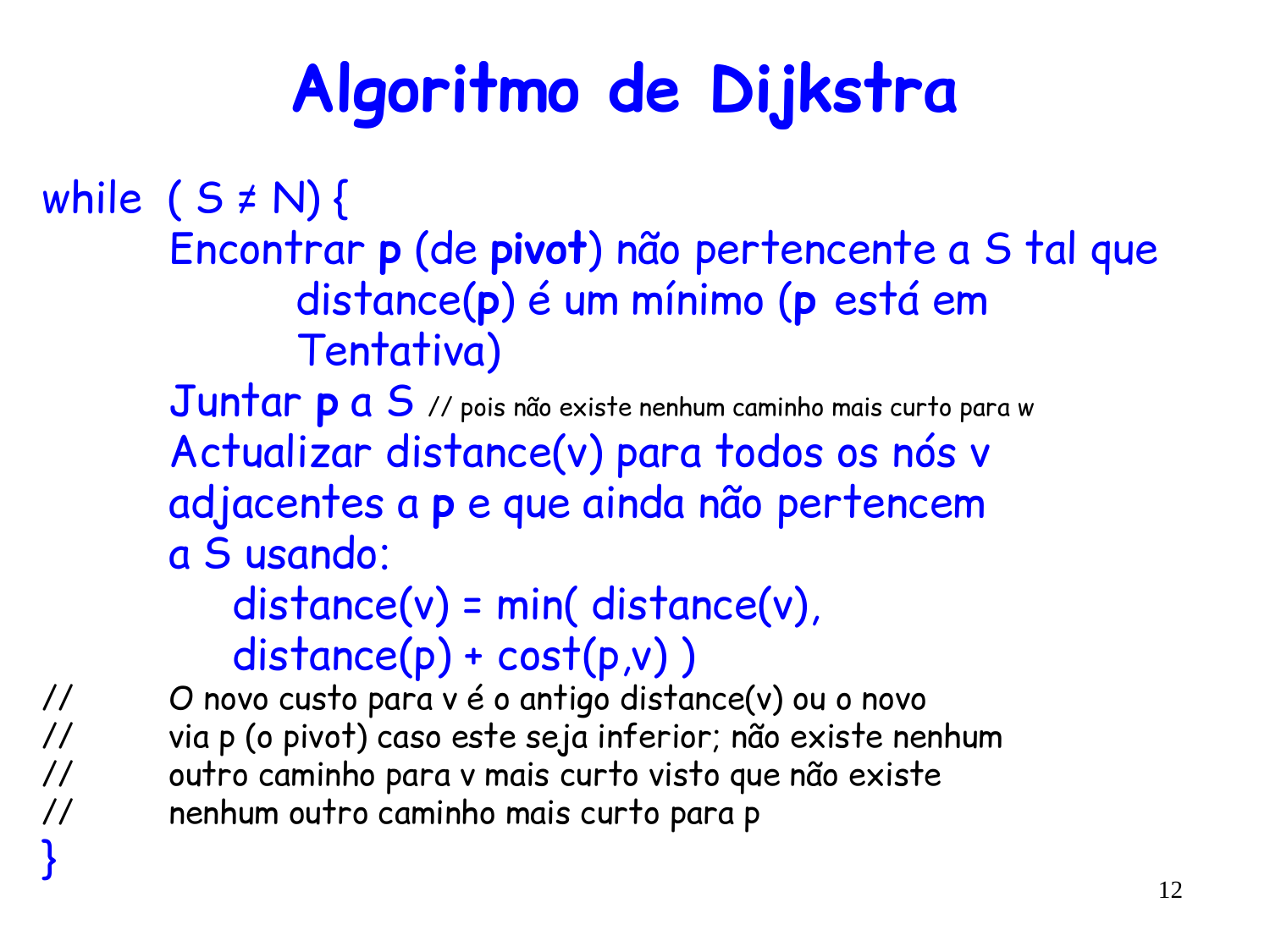

# Algoritmo de Dijkstra
while  ( S ≠ N) {
	Encontrar p (de pivot) não pertencente a S tal que    		distance(p) é um mínimo (p está em
		Tentativa)
	Juntar p a S // pois não existe nenhum caminho mais curto para w
    	Actualizar distance(v) para todos os nós v
adjacentes a p e que ainda não pertencem
a S usando:
	distance(v) = min( distance(v),
	distance(p) + cost(p,v) )
//	O novo custo para v é o antigo distance(v) ou o novo
//	via p (o pivot) caso este seja inferior; não existe nenhum
// 	outro caminho para v mais curto visto que não existe
//	nenhum outro caminho mais curto para p
}
12